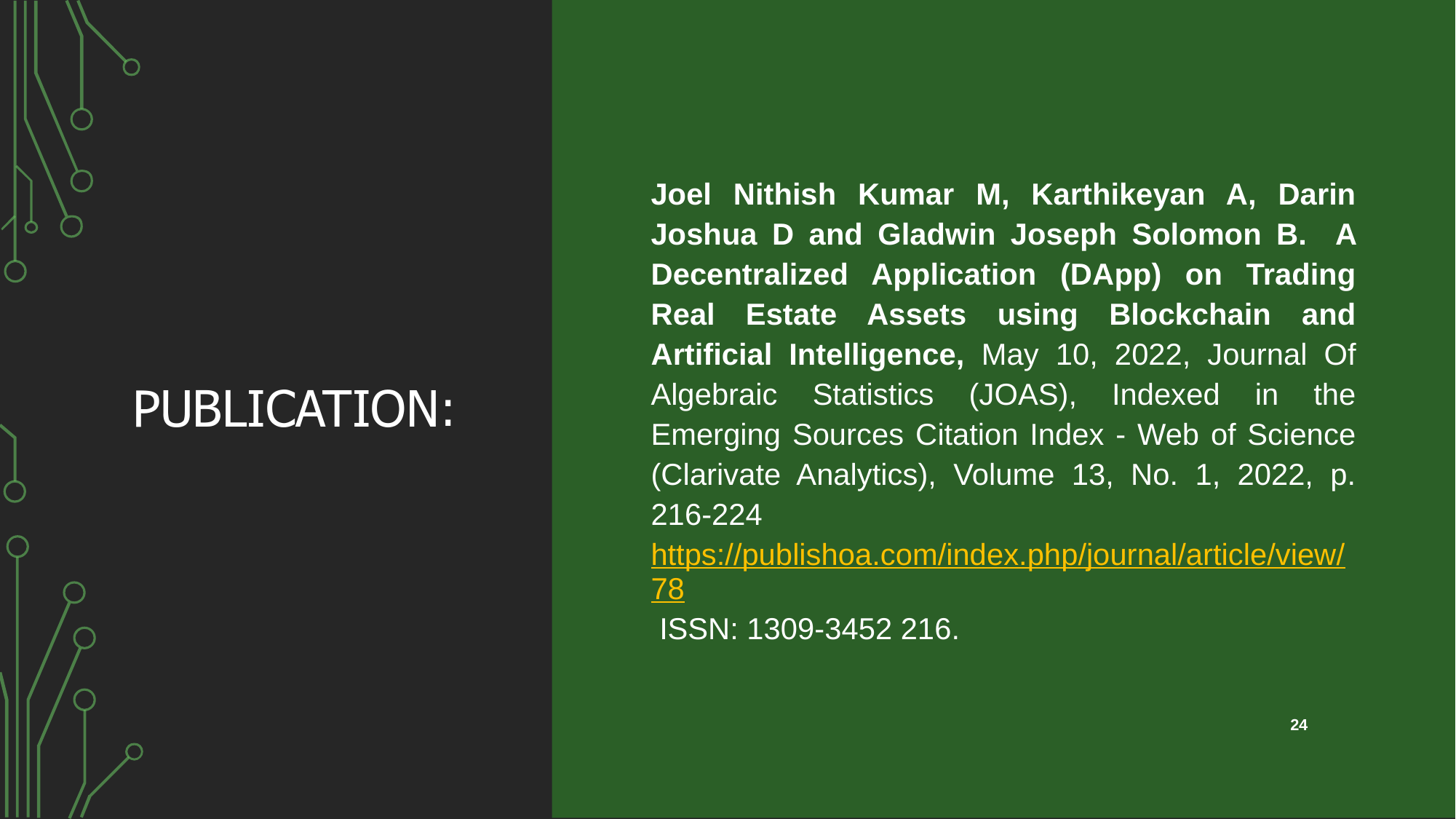

# Publication:
Joel Nithish Kumar M, Karthikeyan A, Darin Joshua D and Gladwin Joseph Solomon B.  A Decentralized Application (DApp) on Trading Real Estate Assets using Blockchain and Artificial Intelligence, May 10, 2022, Journal Of Algebraic Statistics (JOAS), Indexed in the Emerging Sources Citation Index - Web of Science (Clarivate Analytics), Volume 13, No. 1, 2022, p. 216-224 https://publishoa.com/index.php/journal/article/view/78 ISSN: 1309-3452 216.

24